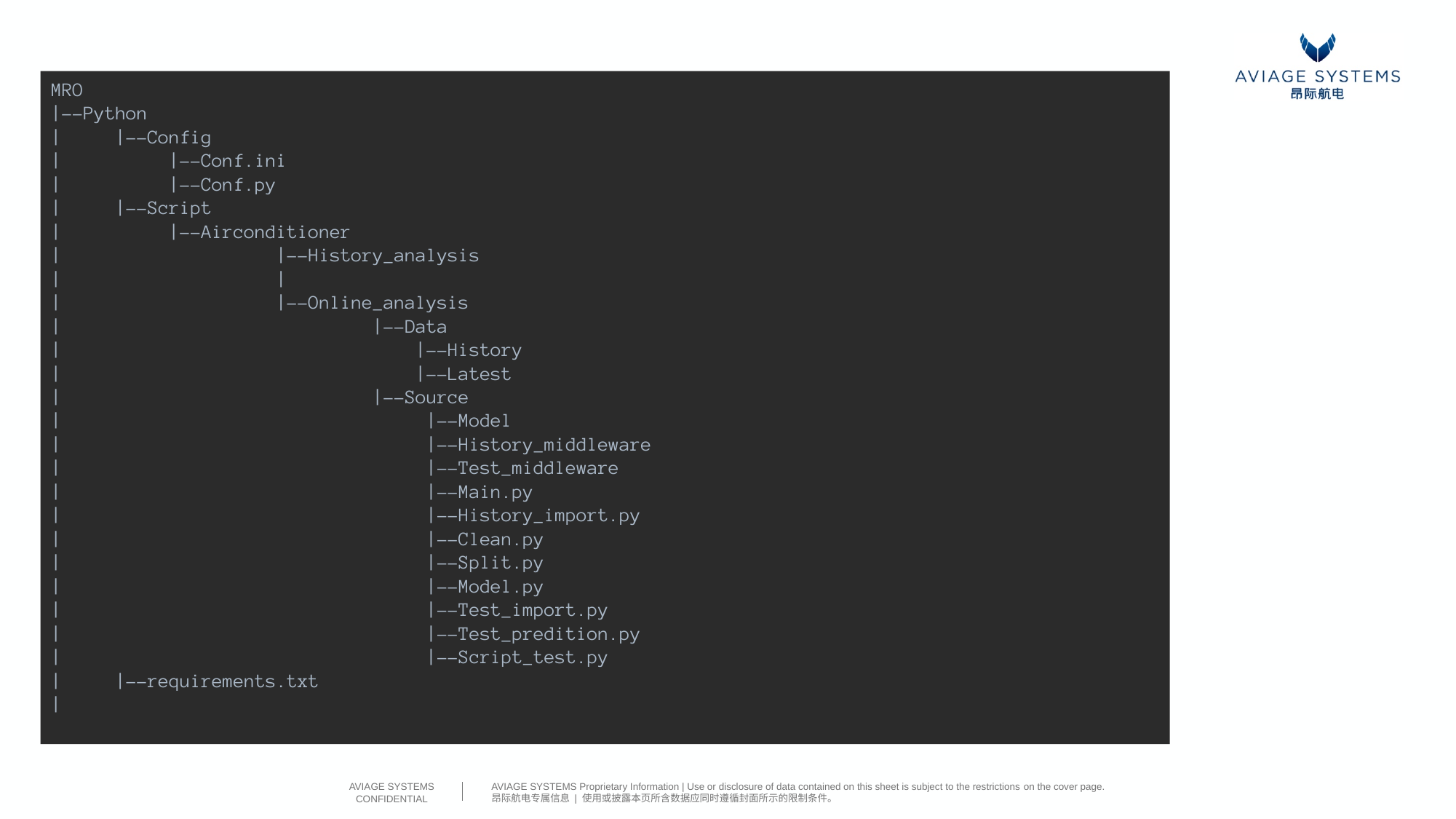

MRO
|--Python
|     |--Config
|          |--Conf.ini
|          |--Conf.py
|     |--Script
|          |--Airconditioner
|                    |--History_analysis
|                    |
|                    |--Online_analysis
|                             |--Data
|                                 |--History
|                                 |--Latest
|                             |--Source
|                                  |--Model
|                                  |--History_middleware
|                                  |--Test_middleware
|                                  |--Main.py
|                                  |--History_import.py
|                                  |--Clean.py
|                                  |--Split.py
|                                  |--Model.py
|                                  |--Test_import.py
|                                  |--Test_predition.py
|                                  |--Script_test.py
|     |--requirements.txt
|